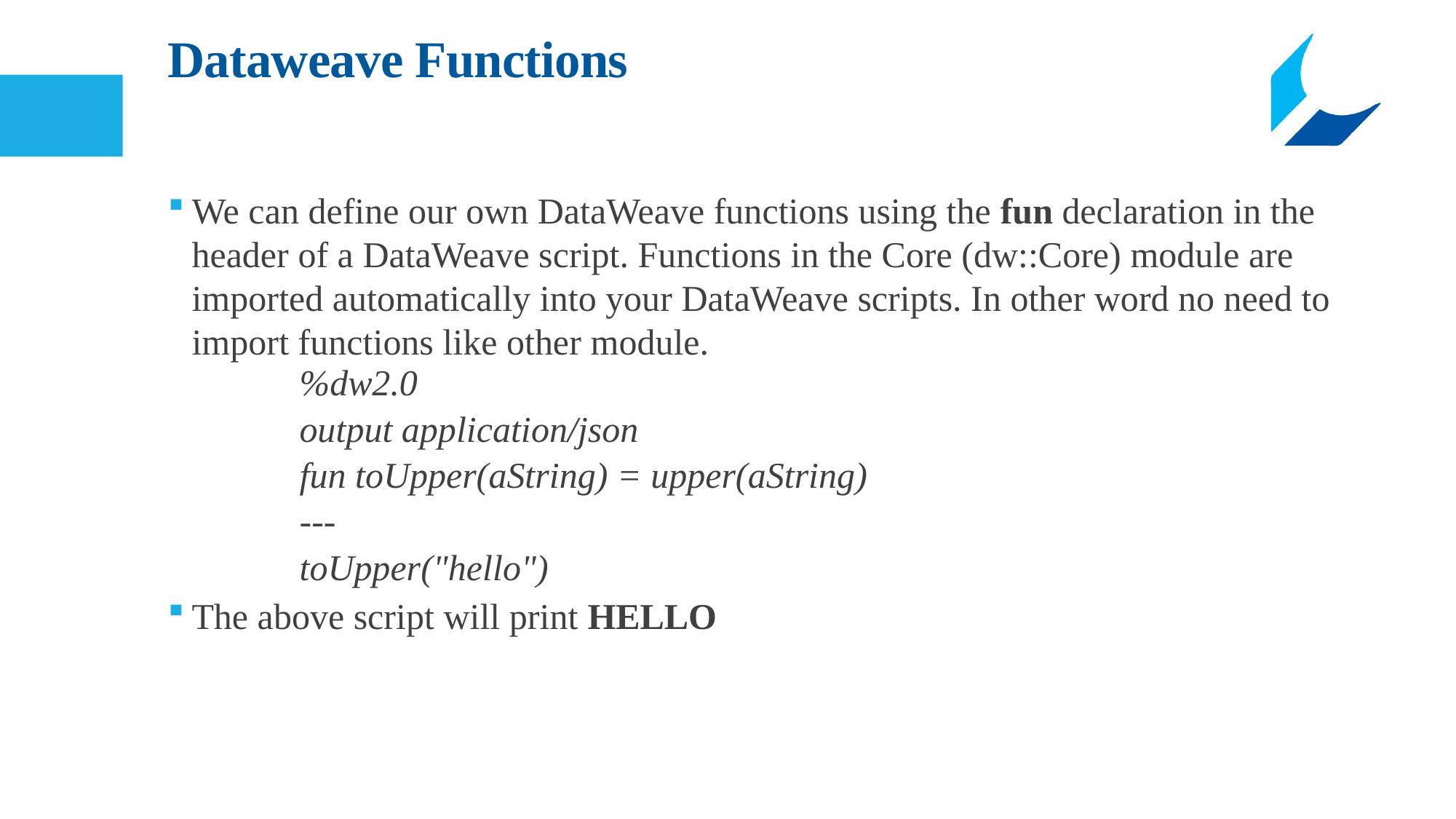

# Dataweave Functions
We can define our own DataWeave functions using the fun declaration in the header of a DataWeave script. Functions in the Core (dw::Core) module are imported automatically into your DataWeave scripts. In other word no need to import functions like other module.
%dw2.0
output application/json
fun toUpper(aString) = upper(aString)
---
toUpper("hello")
The above script will print HELLO